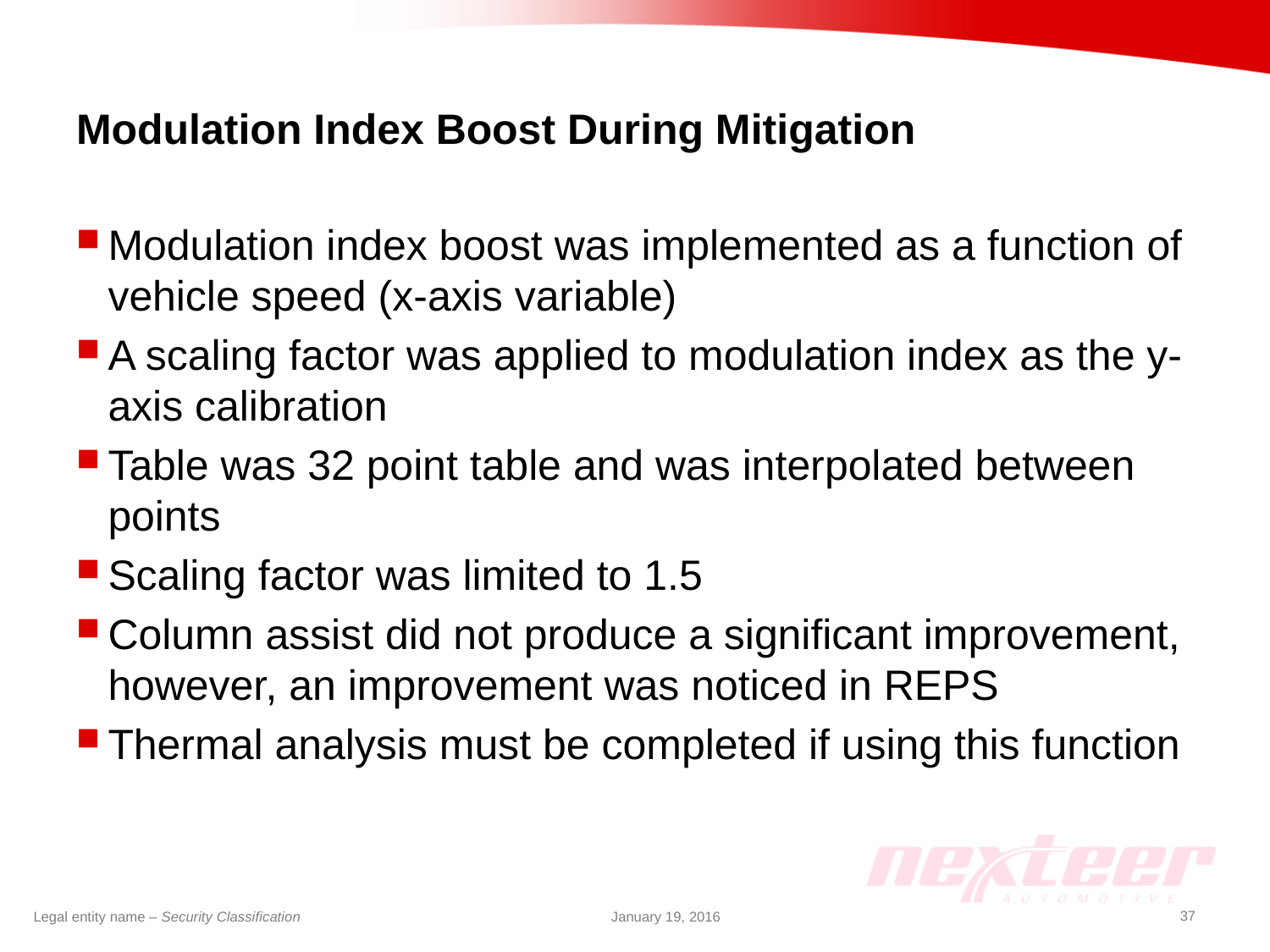

# Modulation Index Boost During Mitigation
Modulation index boost was implemented as a function of vehicle speed (x-axis variable)
A scaling factor was applied to modulation index as the y-axis calibration
Table was 32 point table and was interpolated between points
Scaling factor was limited to 1.5
Column assist did not produce a significant improvement, however, an improvement was noticed in REPS
Thermal analysis must be completed if using this function